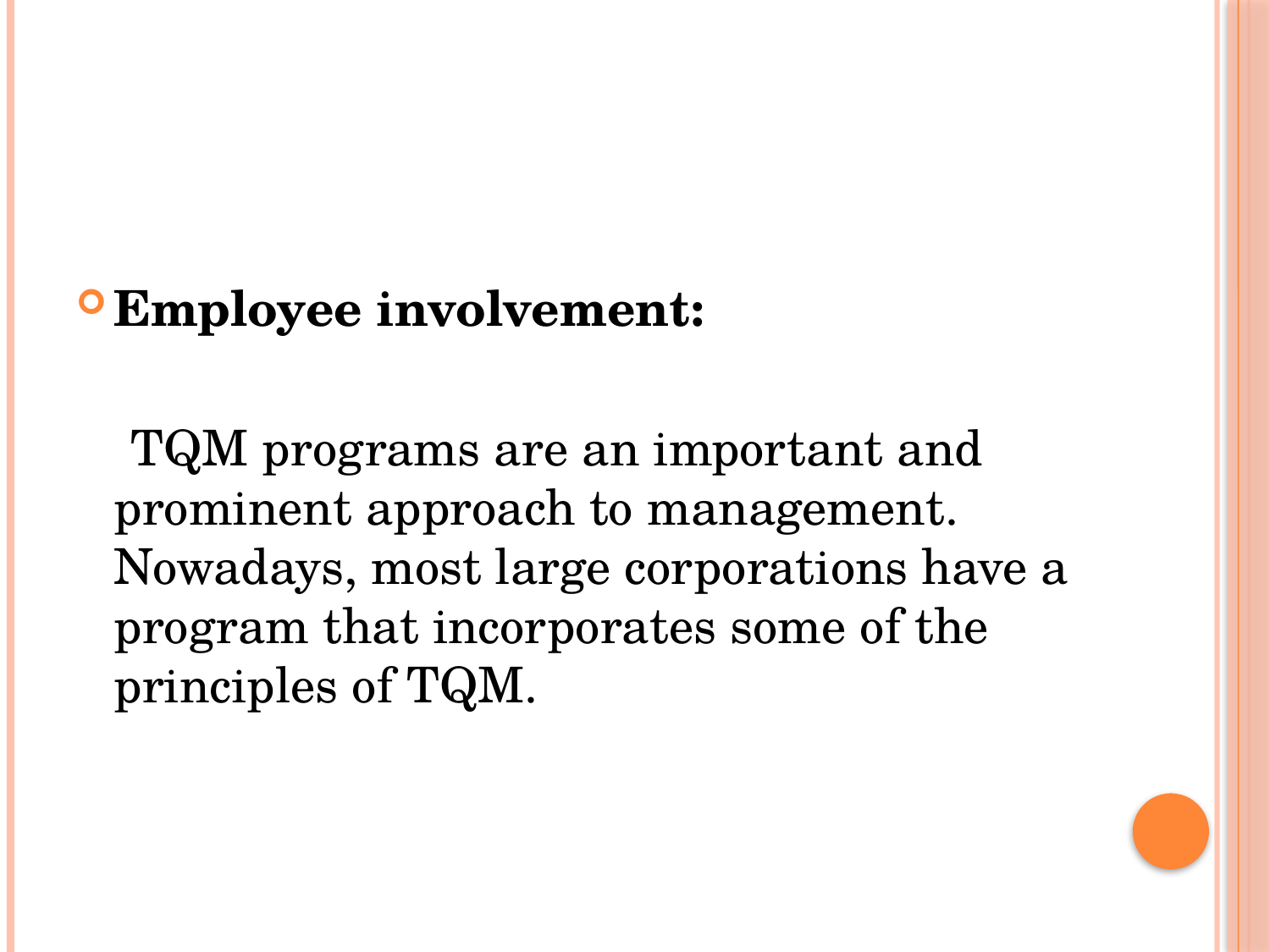

Employee involvement:

    TQM programs are an important and prominent approach to management. Nowadays, most large corporations have a program that incorporates some of the principles of TQM.